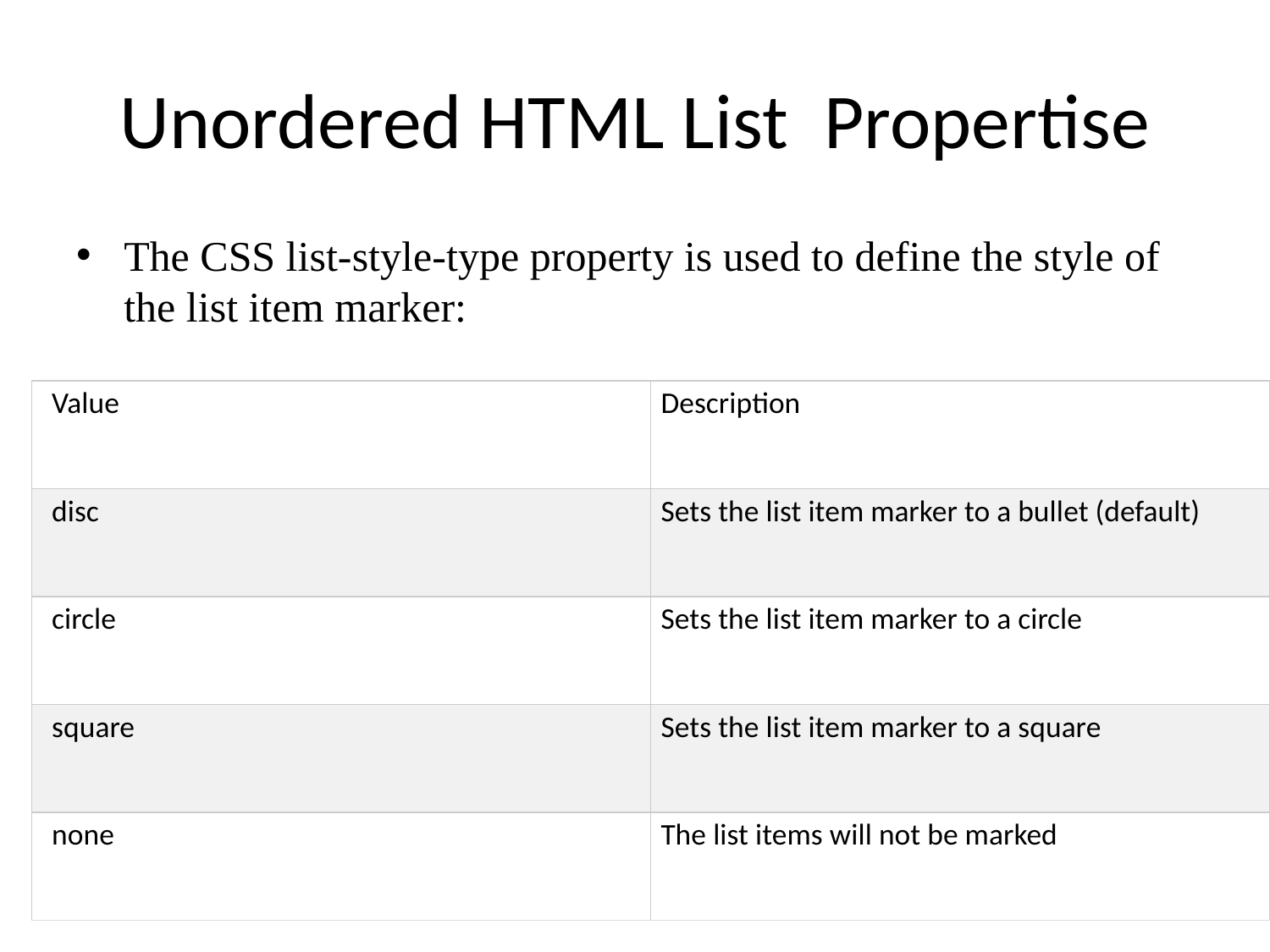

# Unordered HTML List  Propertise
The CSS list-style-type property is used to define the style of the list item marker:

| Value | Description |
| --- | --- |
| disc | Sets the list item marker to a bullet (default) |
| circle | Sets the list item marker to a circle |
| square | Sets the list item marker to a square |
| none | The list items will not be marked |
11